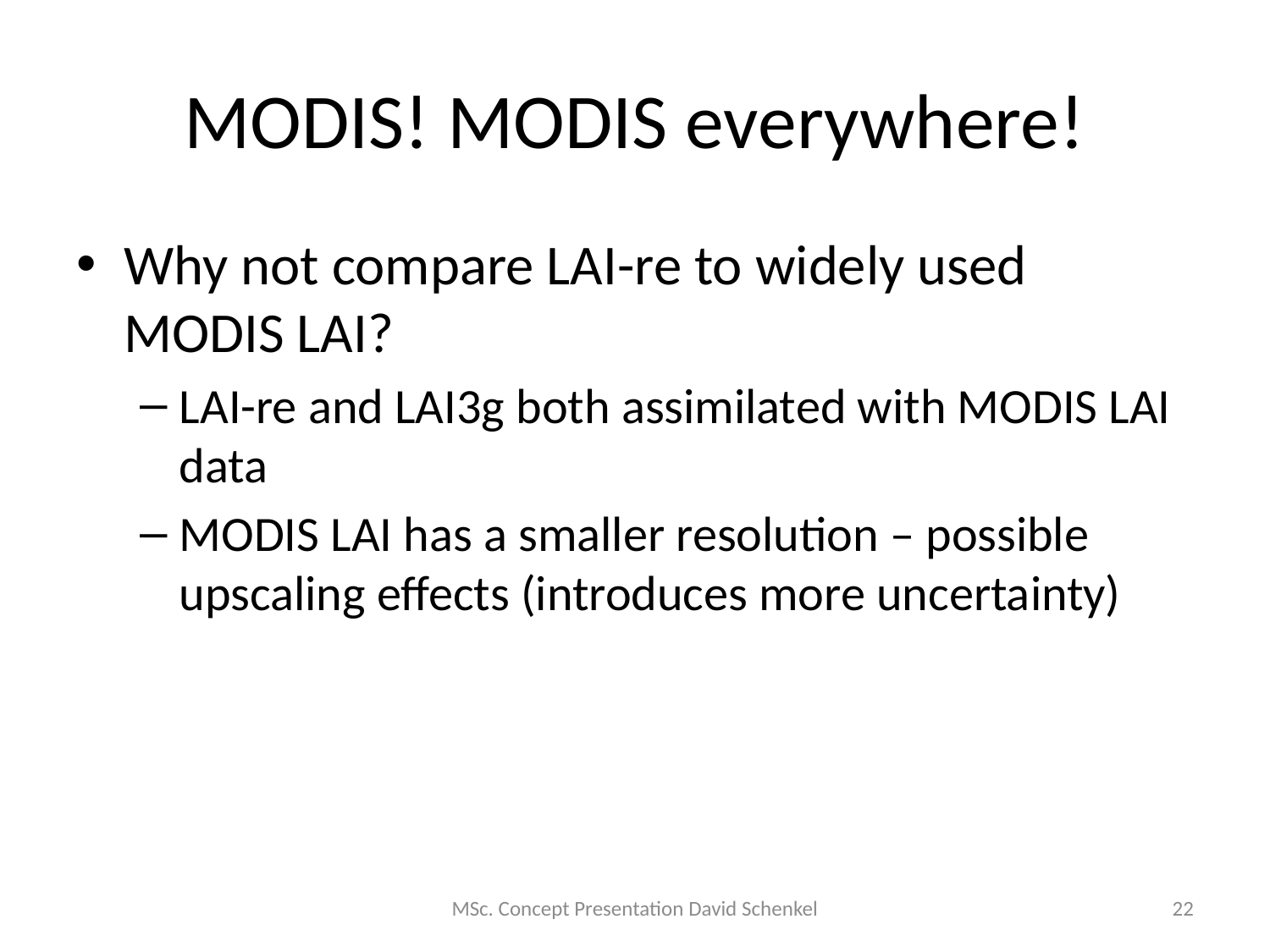

# MODIS! MODIS everywhere!
Why not compare LAI-re to widely used  MODIS LAI?
LAI-re and LAI3g both assimilated with MODIS LAI data
MODIS LAI has a smaller resolution – possible upscaling effects (introduces more uncertainty)

MSc. Concept Presentation David Schenkel
22